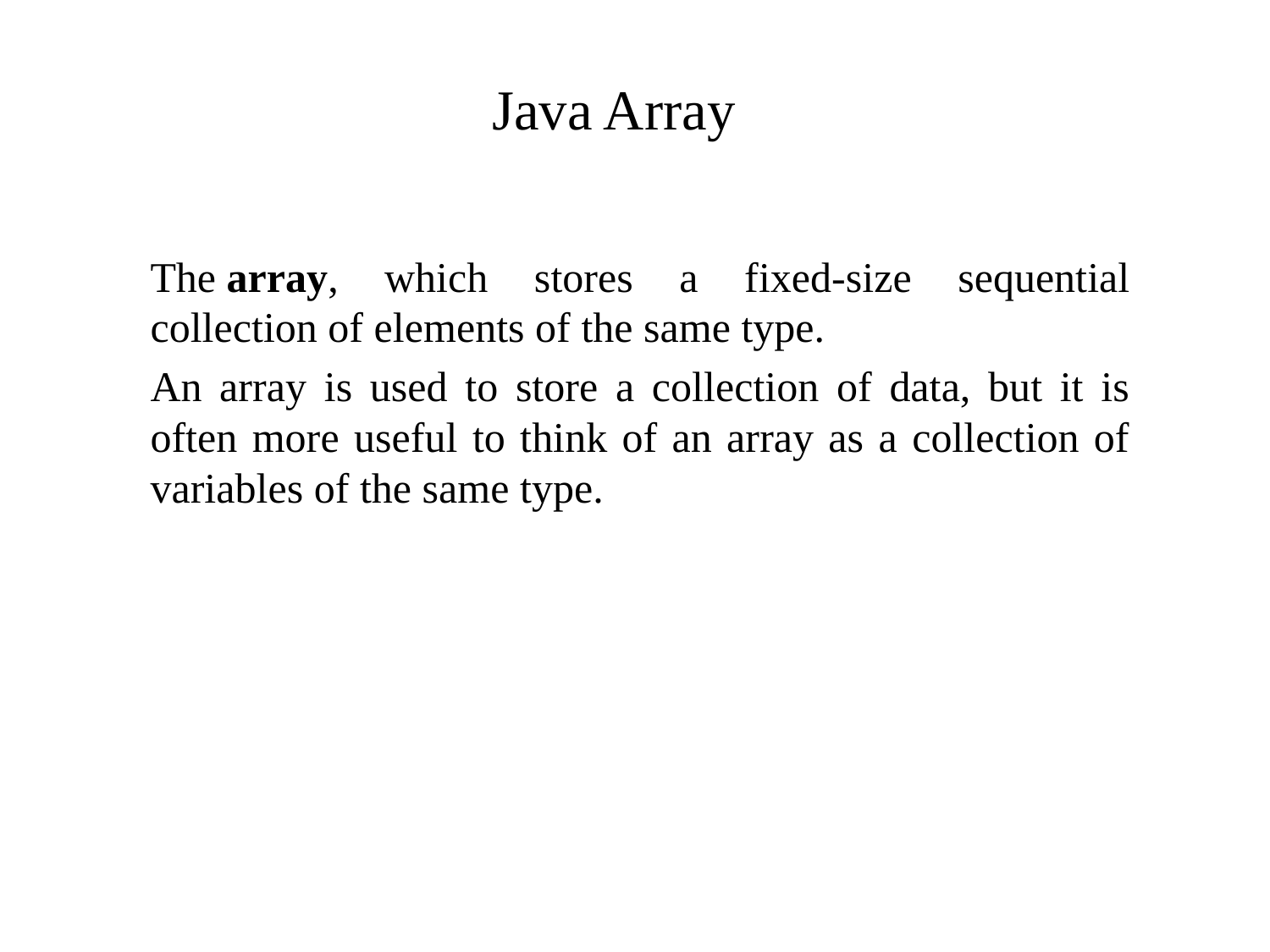

# Java Array
The array, which stores a fixed-size sequential collection of elements of the same type.
An array is used to store a collection of data, but it is often more useful to think of an array as a collection of variables of the same type.